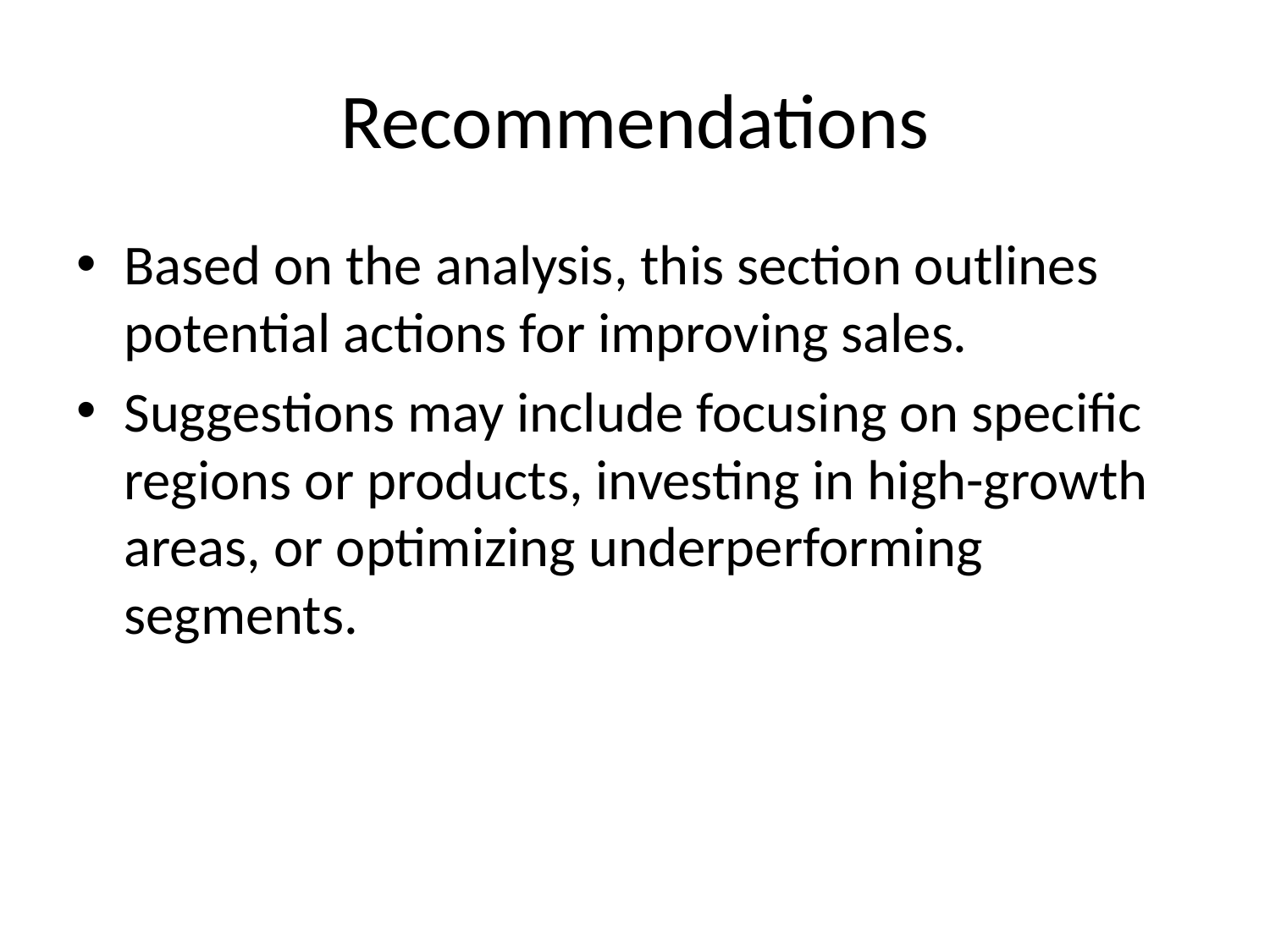

# Recommendations
Based on the analysis, this section outlines potential actions for improving sales.
Suggestions may include focusing on specific regions or products, investing in high-growth areas, or optimizing underperforming segments.